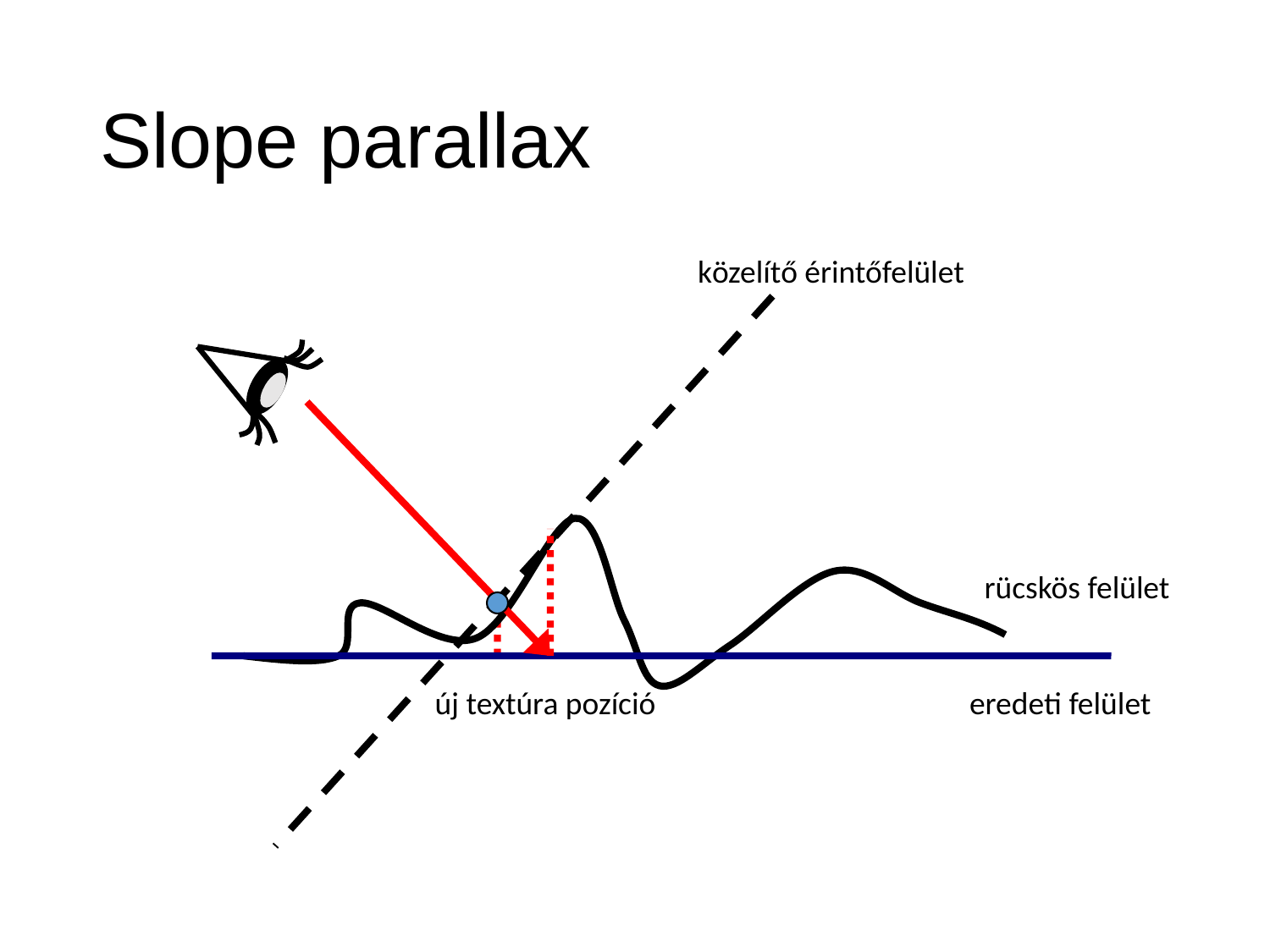

# Slope parallax
közelítő érintőfelület

rücskös felület

új textúra pozíció
eredeti felület